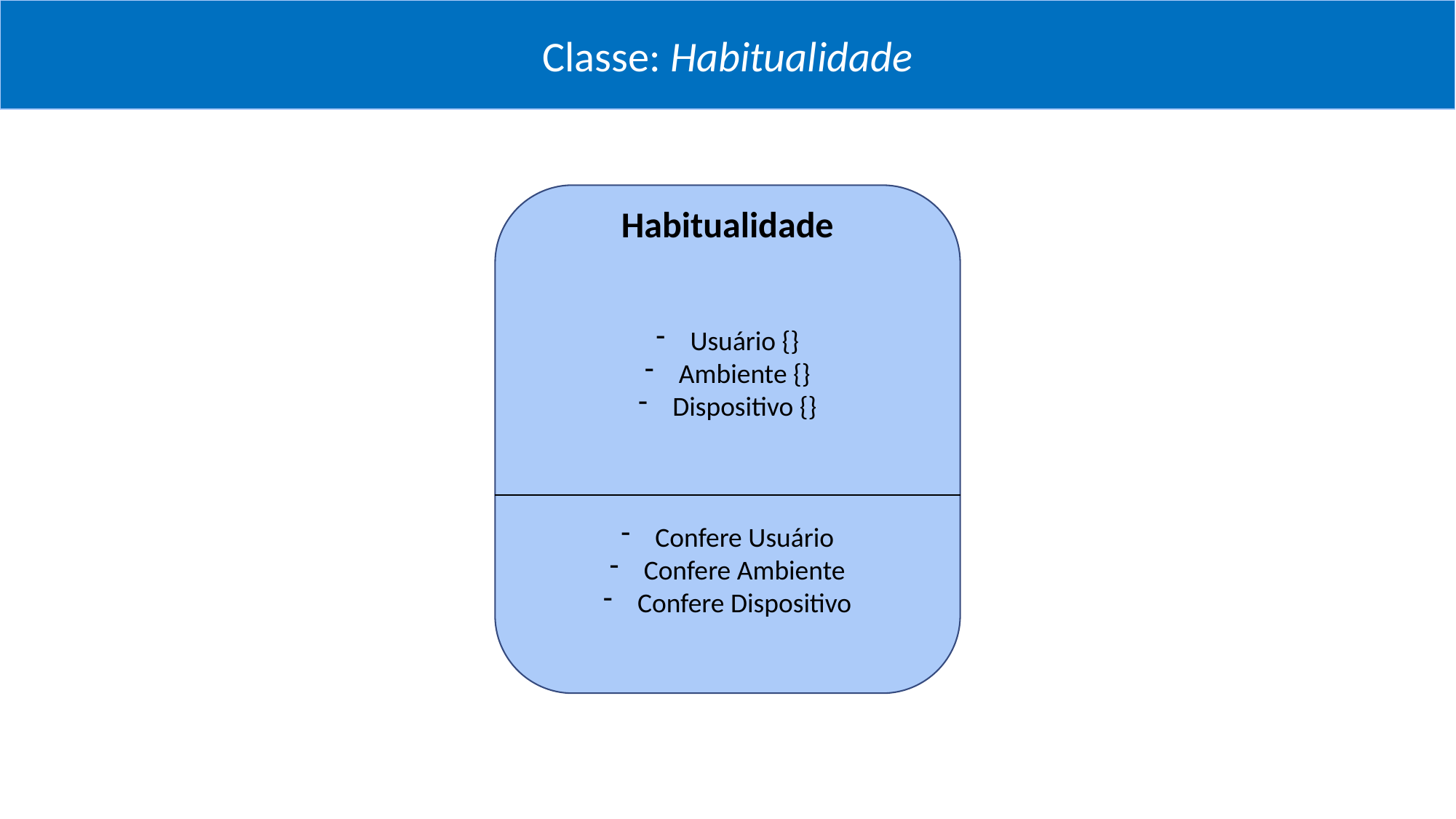

Classe: Habitualidade

Habitualidade
Usuário {}
Ambiente {}
Dispositivo {}
Confere Usuário
Confere Ambiente
Confere Dispositivo